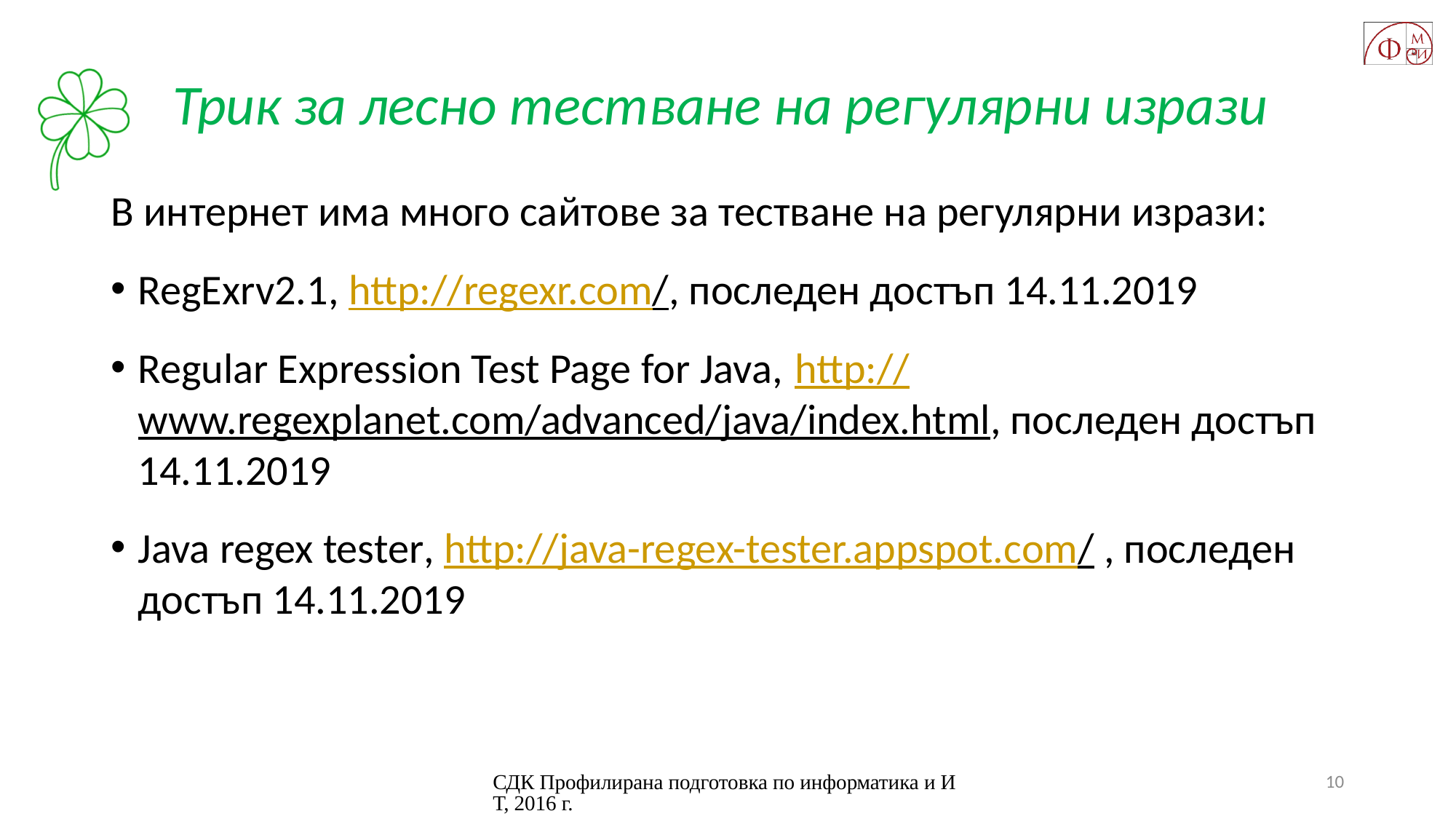

# Трик за лесно тестване на регулярни изрази
В интернет има много сайтове за тестване на регулярни изрази:
RegExrv2.1, http://regexr.com/, последен достъп 14.11.2019
Regular Expression Test Page for Java, http://www.regexplanet.com/advanced/java/index.html, последен достъп 14.11.2019
Java regex tester, http://java-regex-tester.appspot.com/ , последен достъп 14.11.2019

СДК Профилирана подготовка по информатика и ИТ, 2016 г.
10